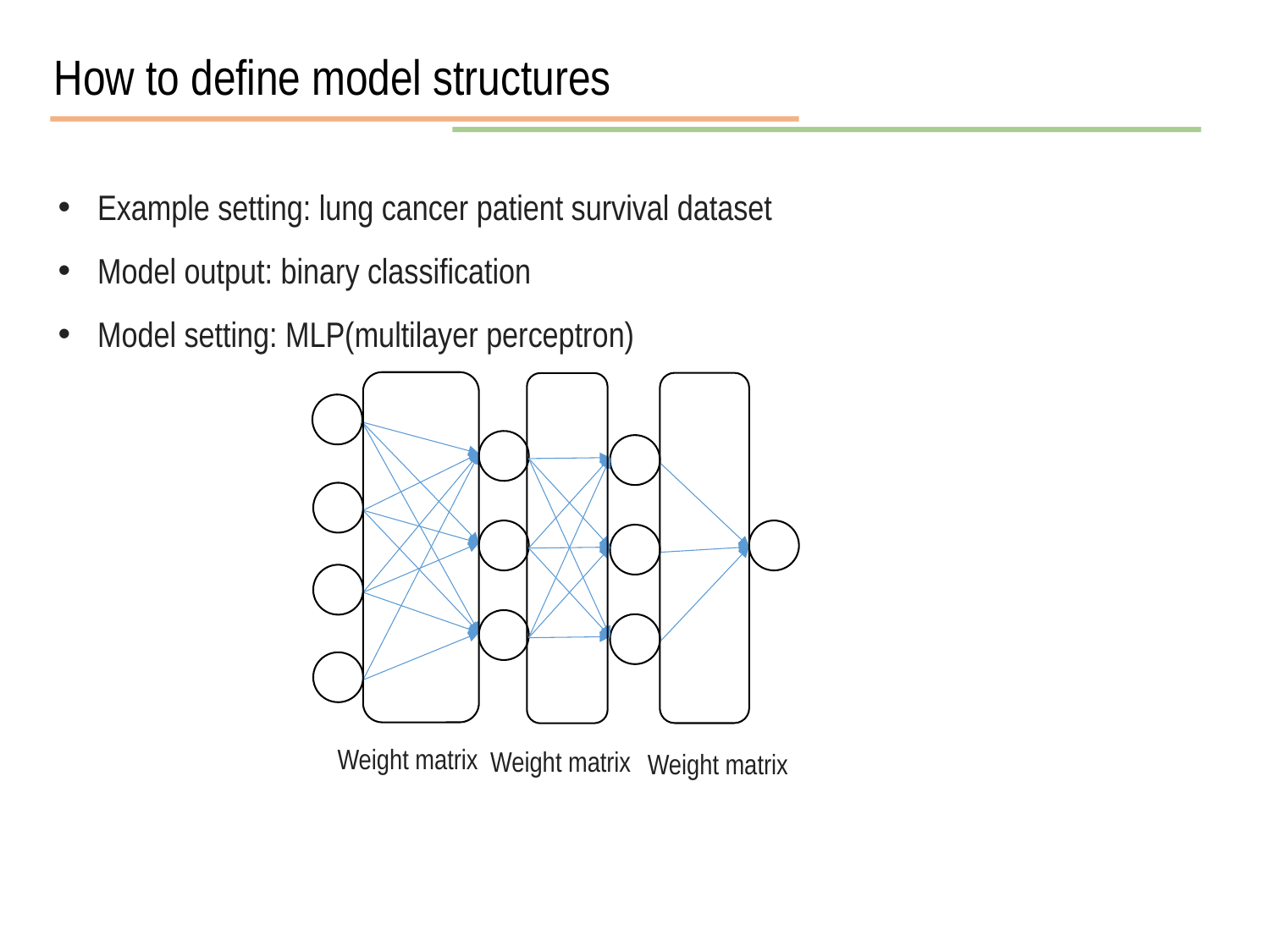

How to define model structures
Example setting: lung cancer patient survival dataset
Model output: binary classification
Model setting: MLP(multilayer perceptron)

Weight matrix
Weight matrix
Weight matrix